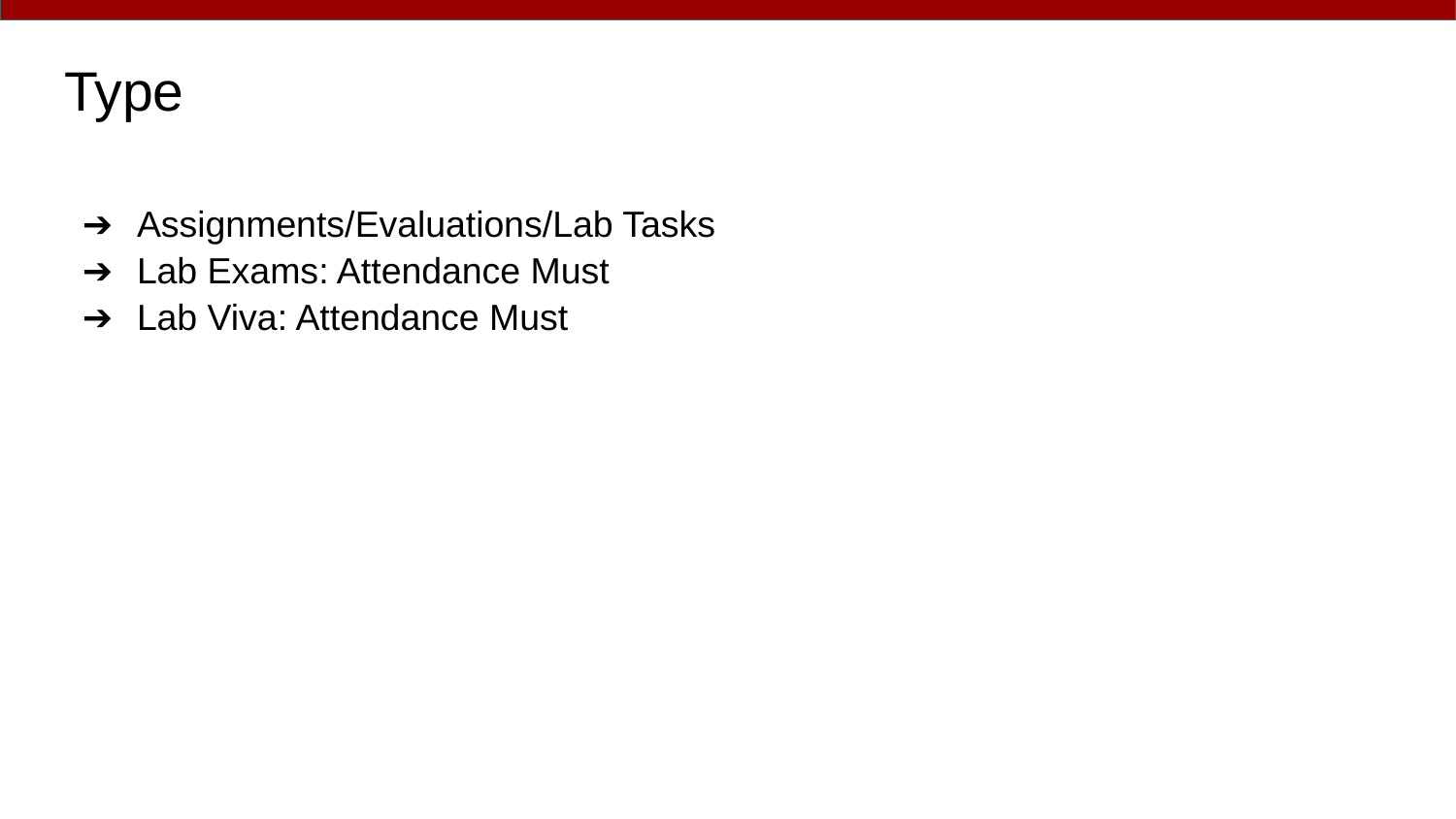

# Type
Assignments/Evaluations/Lab Tasks
Lab Exams: Attendance Must
Lab Viva: Attendance Must